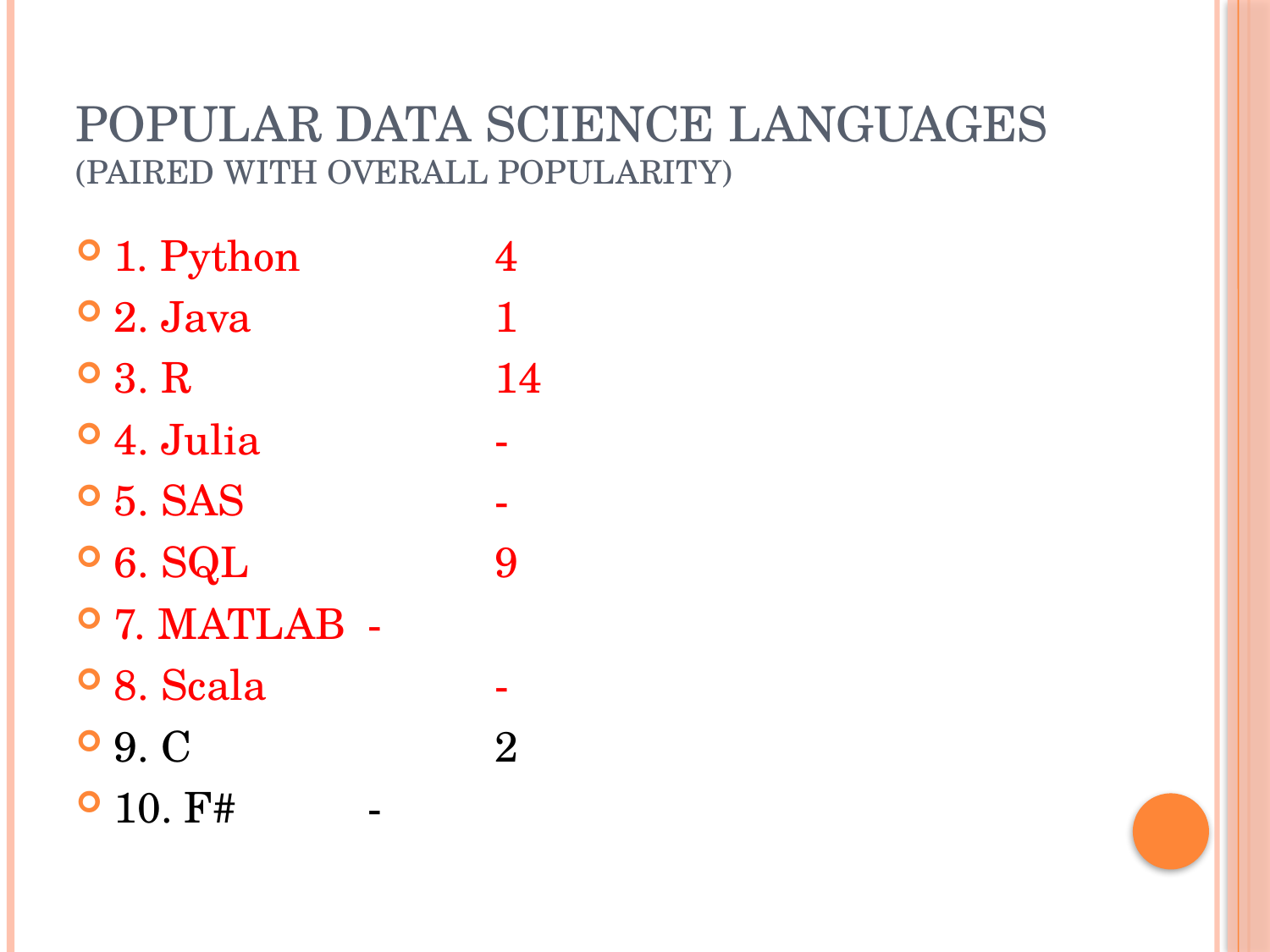

# Popular Data Science Languages (paired with overall popularity)
1. Python		4
2. Java		1
3. R			14
4. Julia		-
5. SAS		-
6. SQL		9
7. MATLAB	-
8. Scala		-
9. C			2
10. F#		-